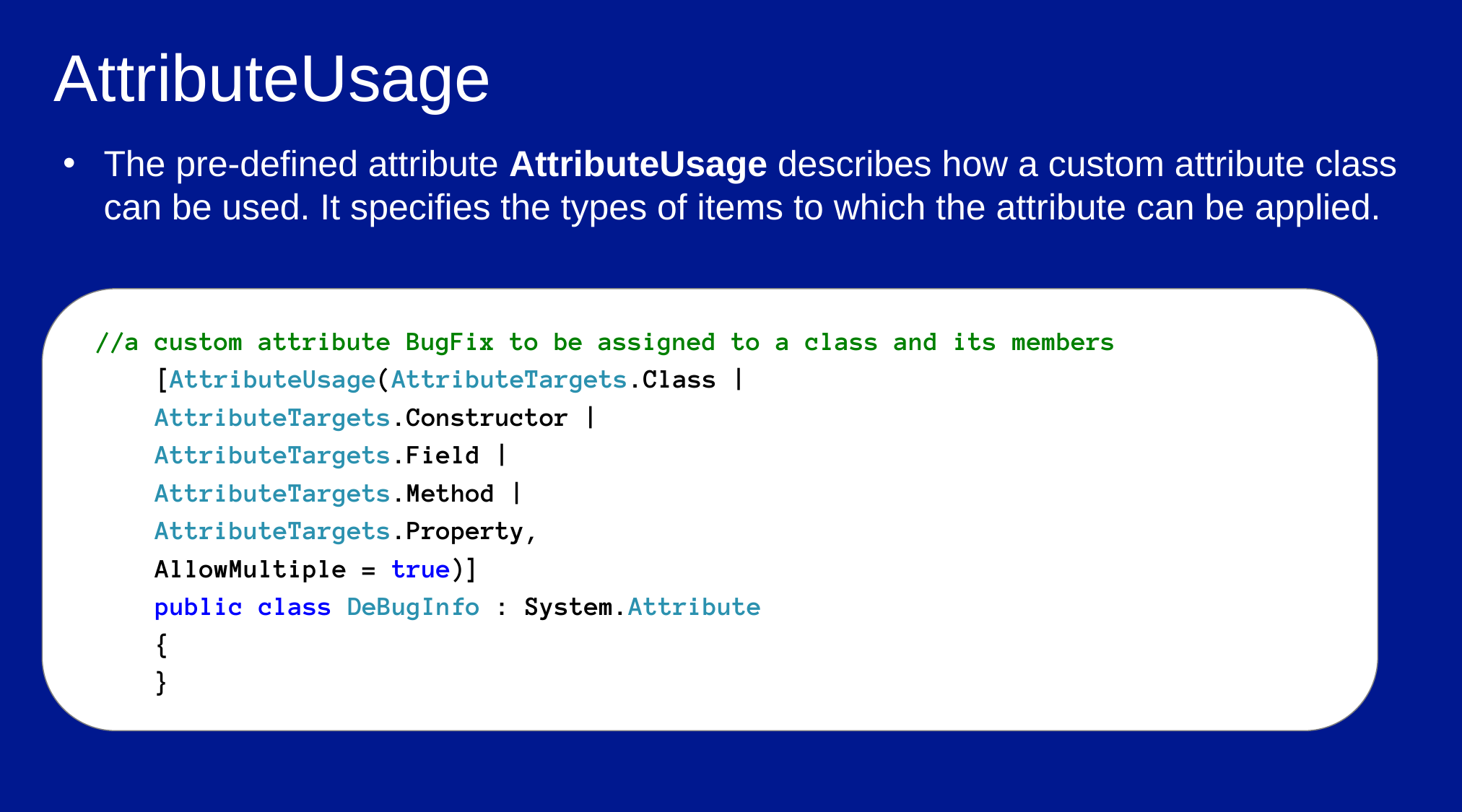

# AttributeUsage
The pre-defined attribute AttributeUsage describes how a custom attribute class can be used. It specifies the types of items to which the attribute can be applied.
//a custom attribute BugFix to be assigned to a class and its members
    [AttributeUsage(AttributeTargets.Class |
    AttributeTargets.Constructor |
    AttributeTargets.Field |
    AttributeTargets.Method |
    AttributeTargets.Property,
    AllowMultiple = true)]
    public class DeBugInfo : System.Attribute
    {
    }